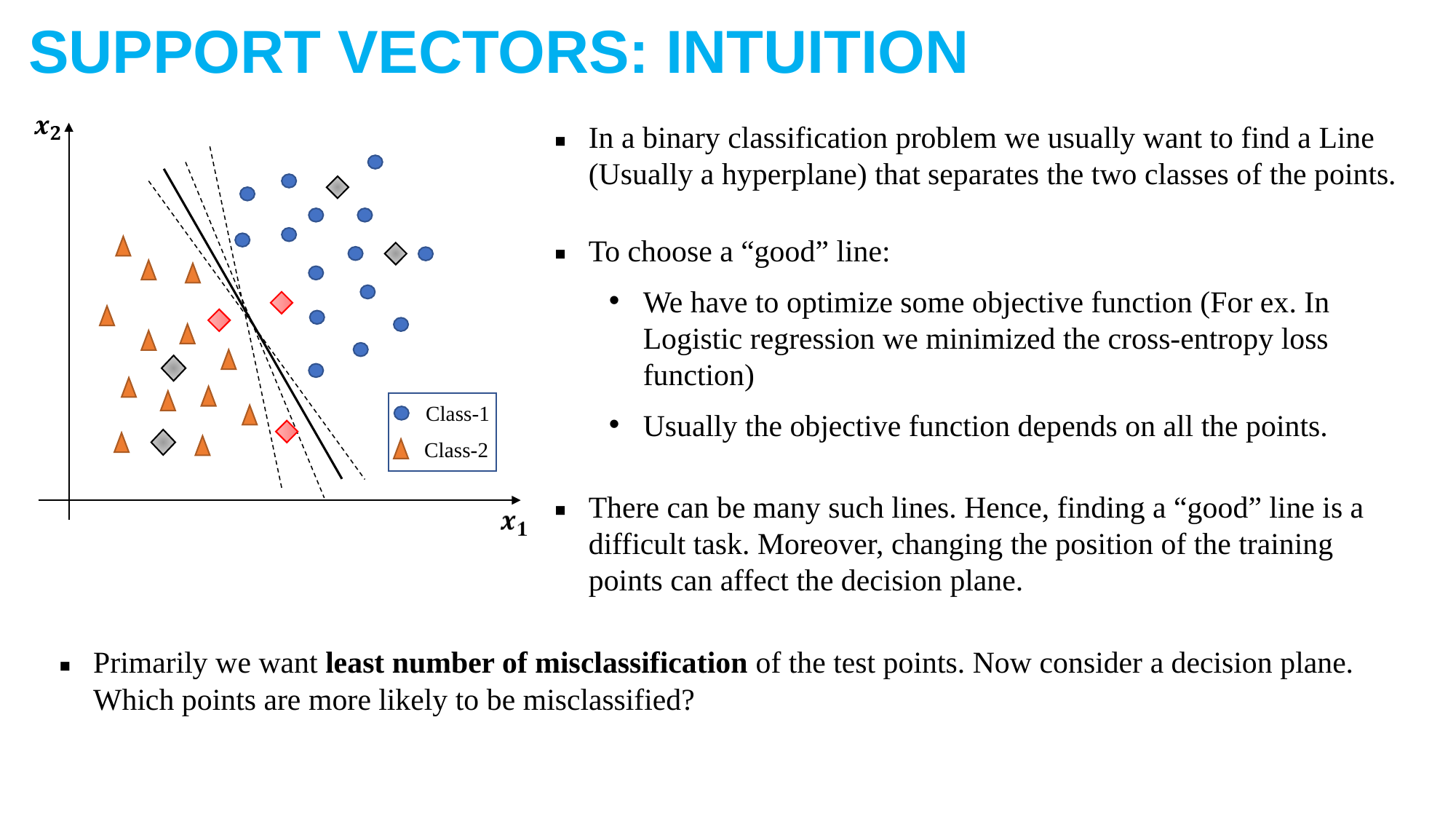

SUPPORT VECTORS: INTUITION

Class-1

Class-2

In a binary classification problem we usually want to find a Line (Usually a hyperplane) that separates the two classes of the points.

To choose a “good” line:

We have to optimize some objective function (For ex. In Logistic regression we minimized the cross-entropy loss function)

Usually the objective function depends on all the points.

There can be many such lines. Hence, finding a “good” line is a difficult task. Moreover, changing the position of the training points can affect the decision plane.
Primarily we want least number of misclassification of the test points. Now consider a decision plane. Which points are more likely to be misclassified?